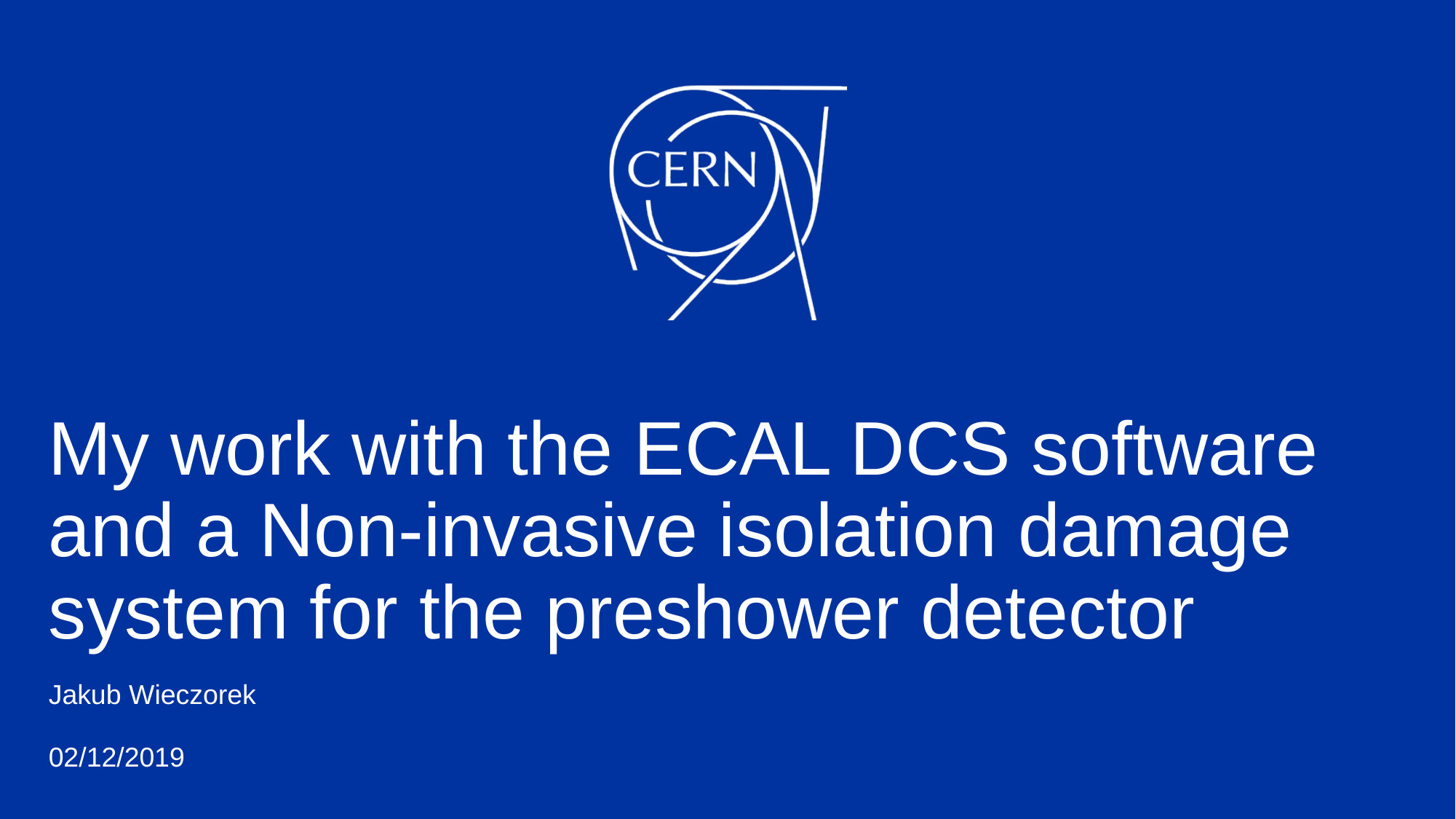

# My work with the ECAL DCS software and a Non-invasive isolation damage system for the preshower detector
Jakub Wieczorek
02/12/2019